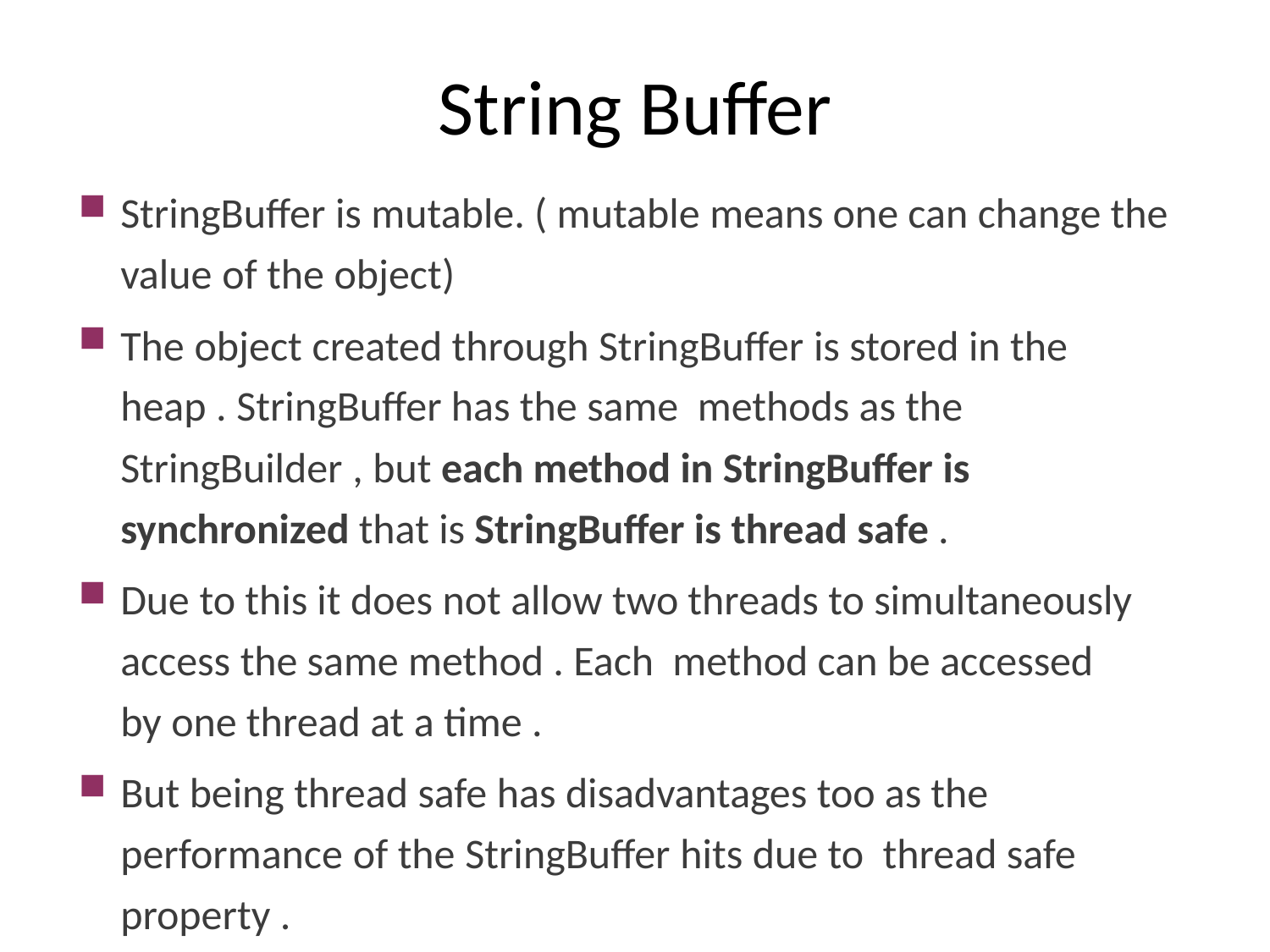

# String Buffer
StringBuffer is mutable. ( mutable means one can change the value of the object)
The object created through StringBuffer is stored in the heap . StringBuffer has the same  methods as the StringBuilder , but each method in StringBuffer is synchronized that is StringBuffer is thread safe .
Due to this it does not allow two threads to simultaneously access the same method . Each  method can be accessed by one thread at a time .
But being thread safe has disadvantages too as the performance of the StringBuffer hits due to  thread safe property .